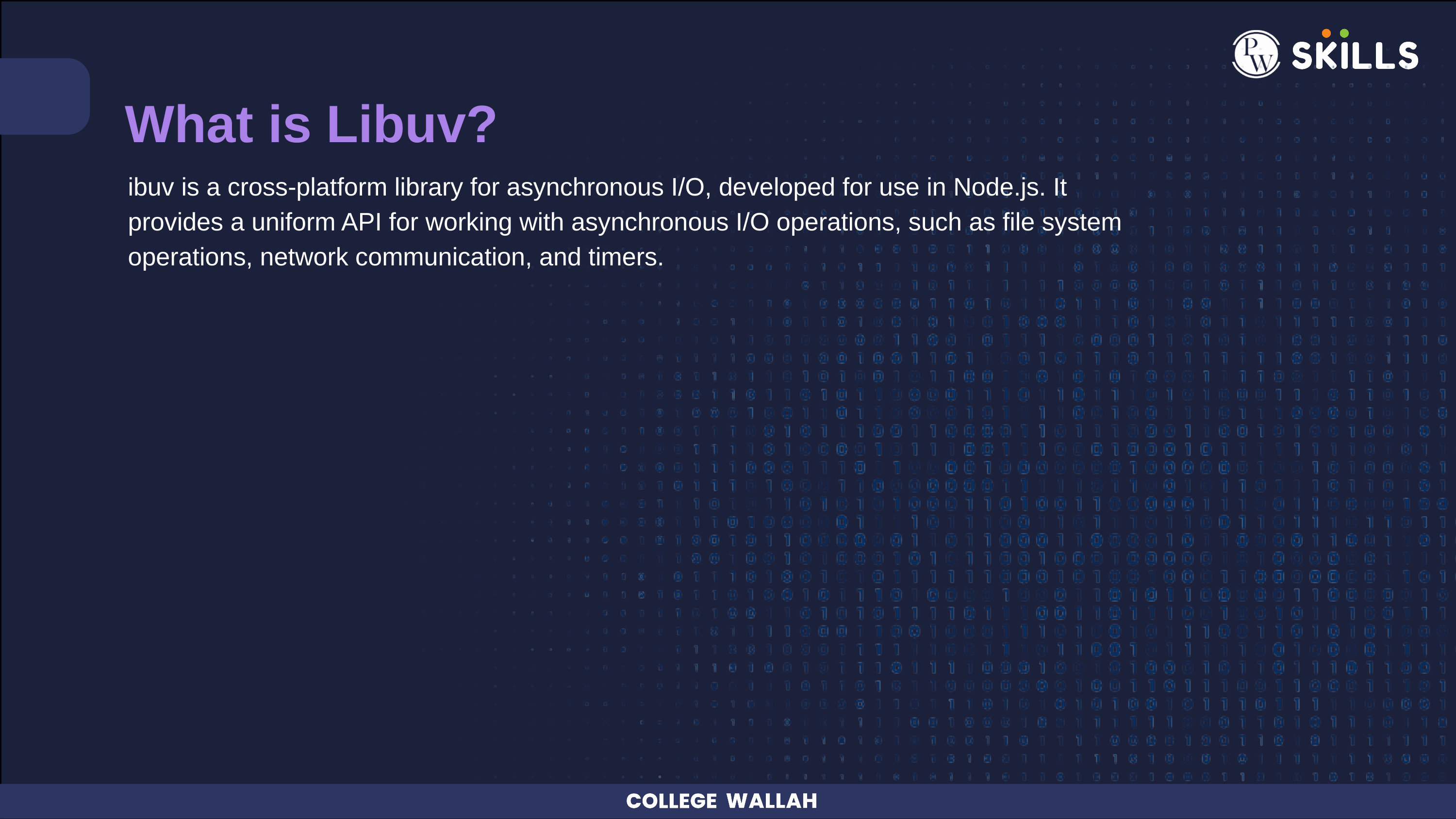

What is Libuv?
ibuv is a cross-platform library for asynchronous I/O, developed for use in Node.js. It provides a uniform API for working with asynchronous I/O operations, such as file system operations, network communication, and timers.